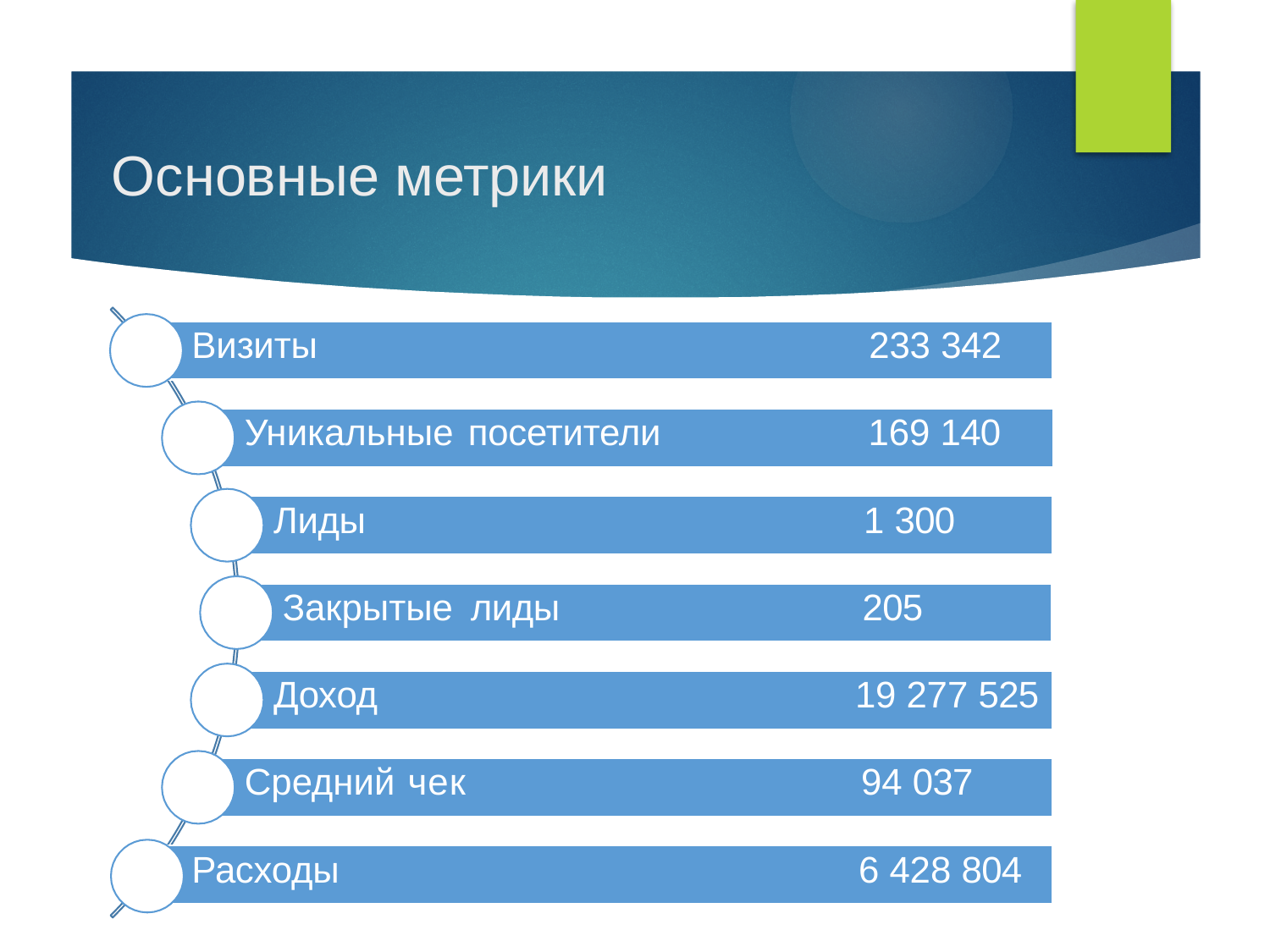

# Основные метрики

Визиты
233 342

Уникальные посетители
169 140

Лиды
1 300

Закрытые лиды
205

Доход
19 277 525

Средний чек
94 037

Расходы
6 428 804